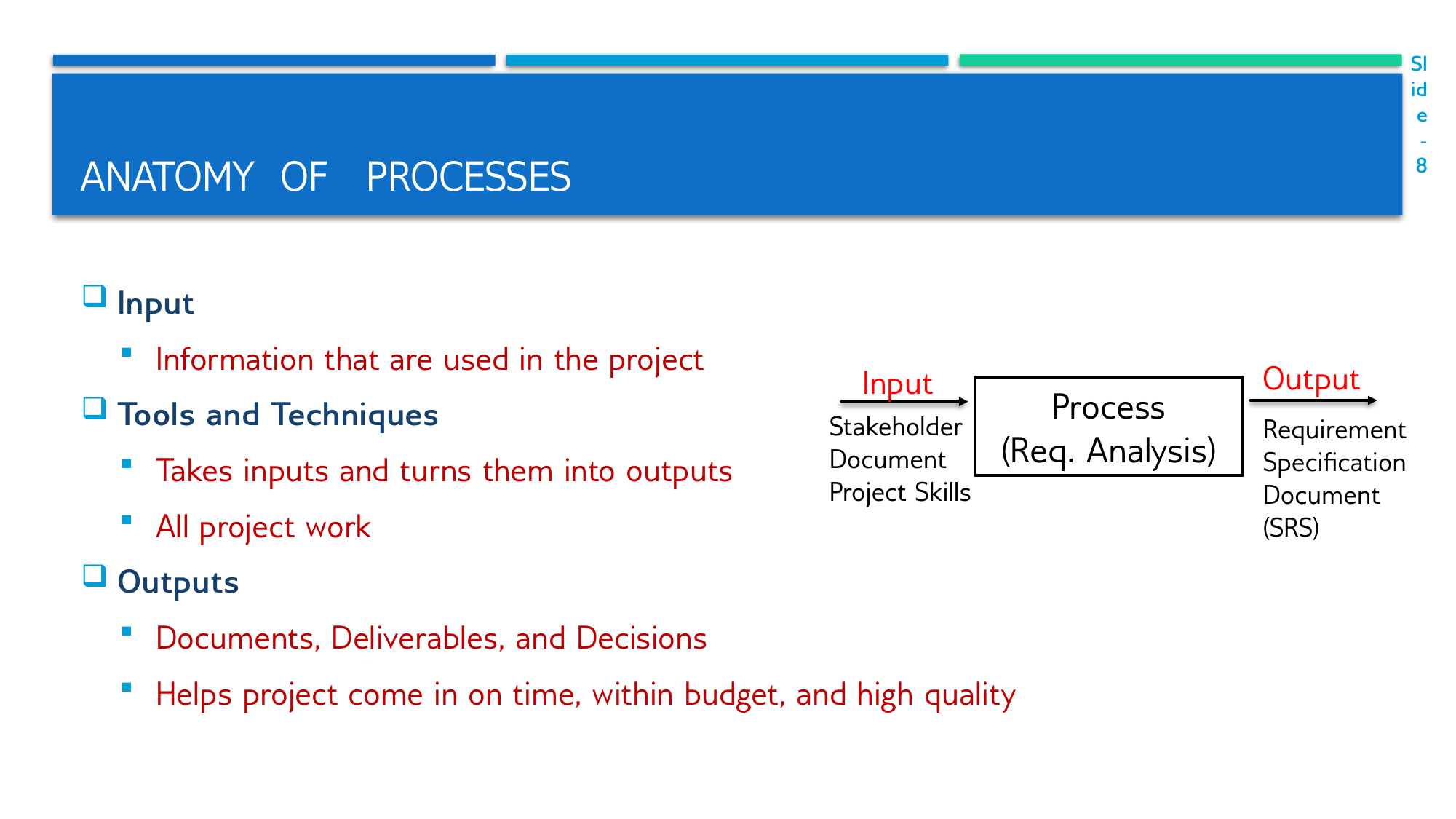

Slide-8
# Anatomy  of   processes
Input
Information that are used in the project
Tools and Techniques
Takes inputs and turns them into outputs
All project work
Outputs
Documents, Deliverables, and Decisions
Helps project come in on time, within budget, and high quality
Output
Input
Process
(Req. Analysis)
Stakeholder
Document
Project Skills
Requirement Specification Document (SRS)